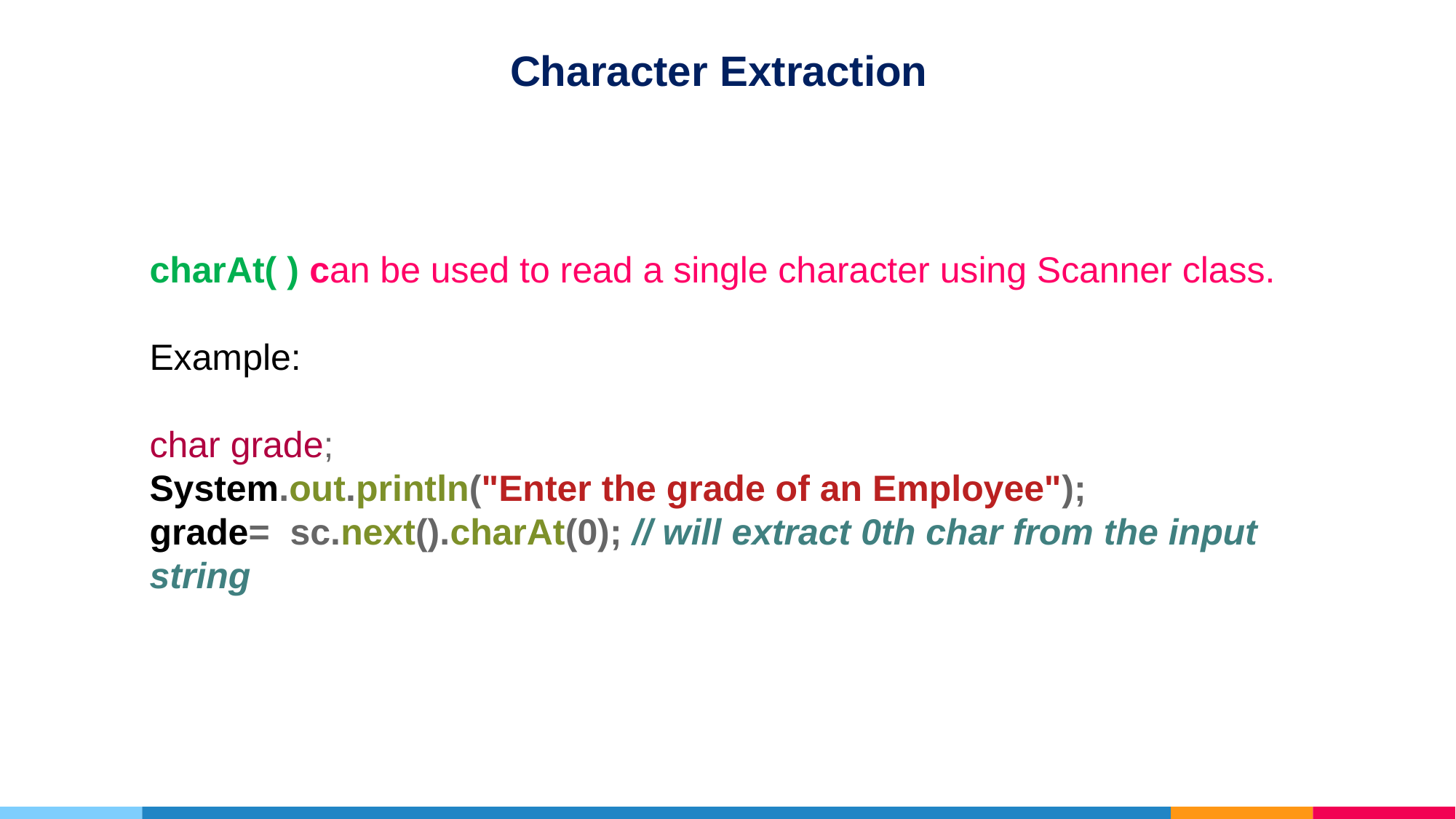

Character Extraction
charAt( ) can be used to read a single character using Scanner class.

Example:

char grade;
System.out.println("Enter the grade of an Employee");
grade=  sc.next().charAt(0); // will extract 0th char from the input string